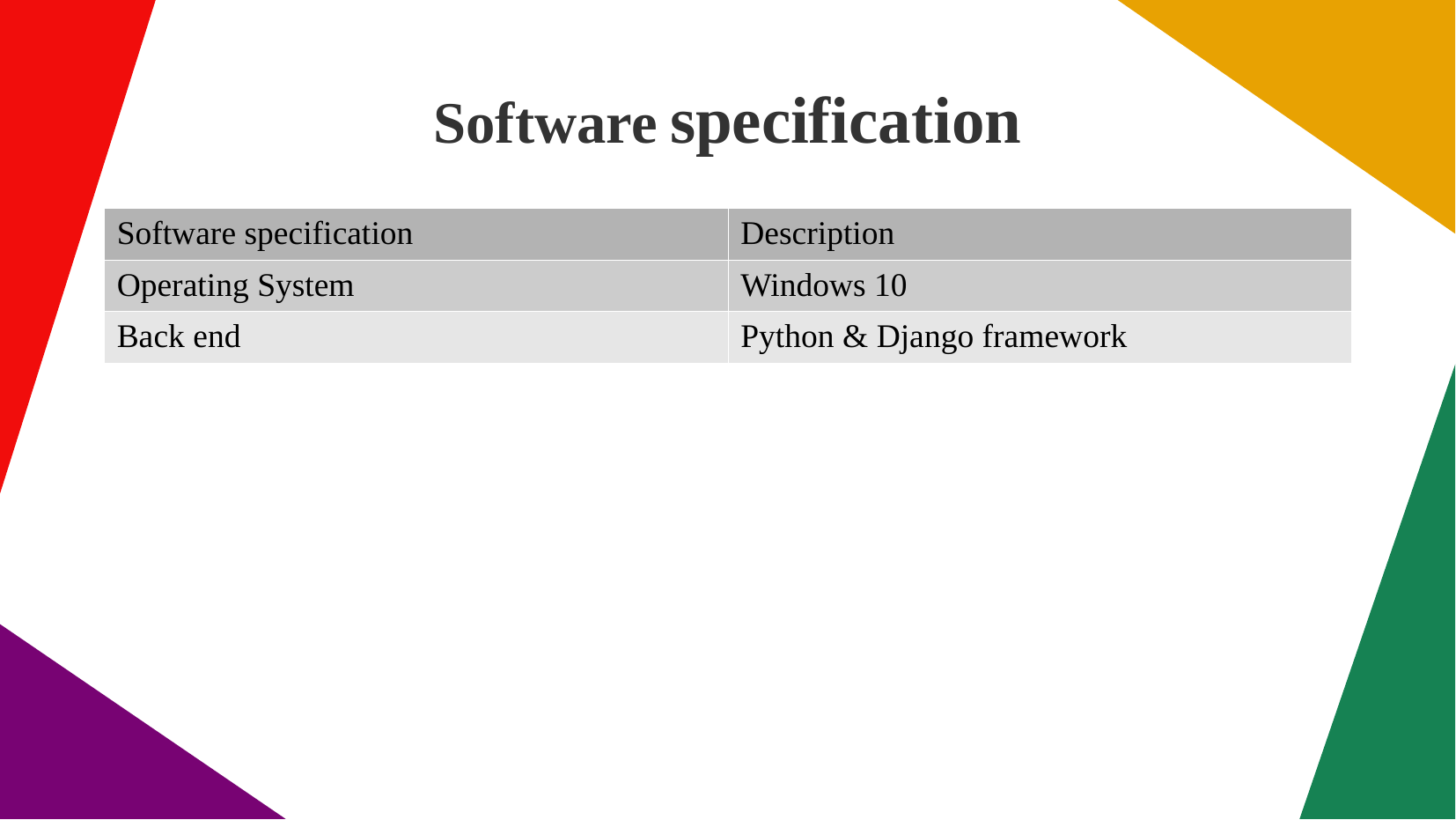

# Software specification
| Software specification | Description |
| --- | --- |
| Operating System | Windows 10 |
| Back end | Python & Django framework |